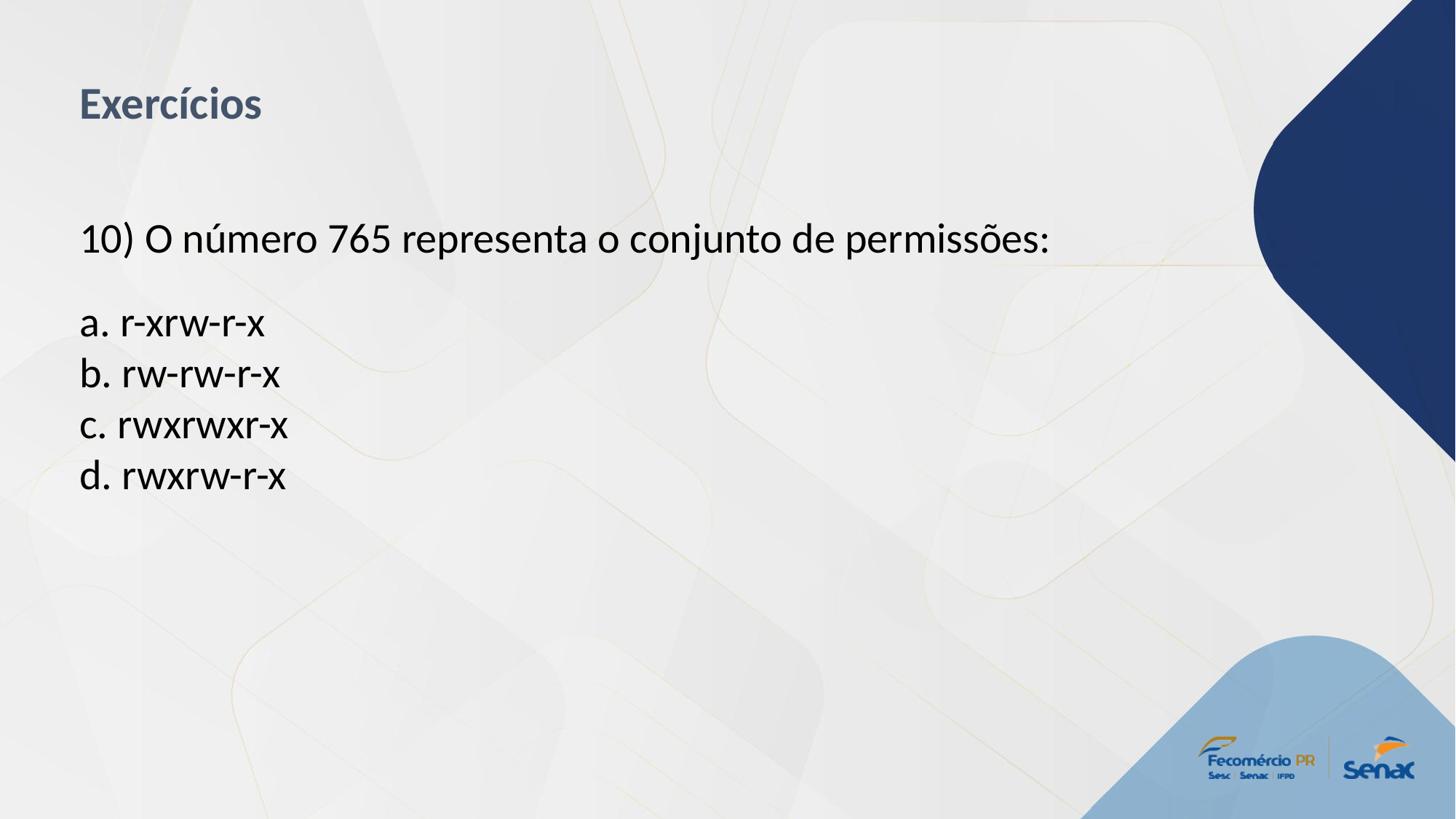

Exercícios
10) O número 765 representa o conjunto de permissões:

a. r-xrw-r-x
b. rw-rw-r-x
c. rwxrwxr-x
d. rwxrw-r-x